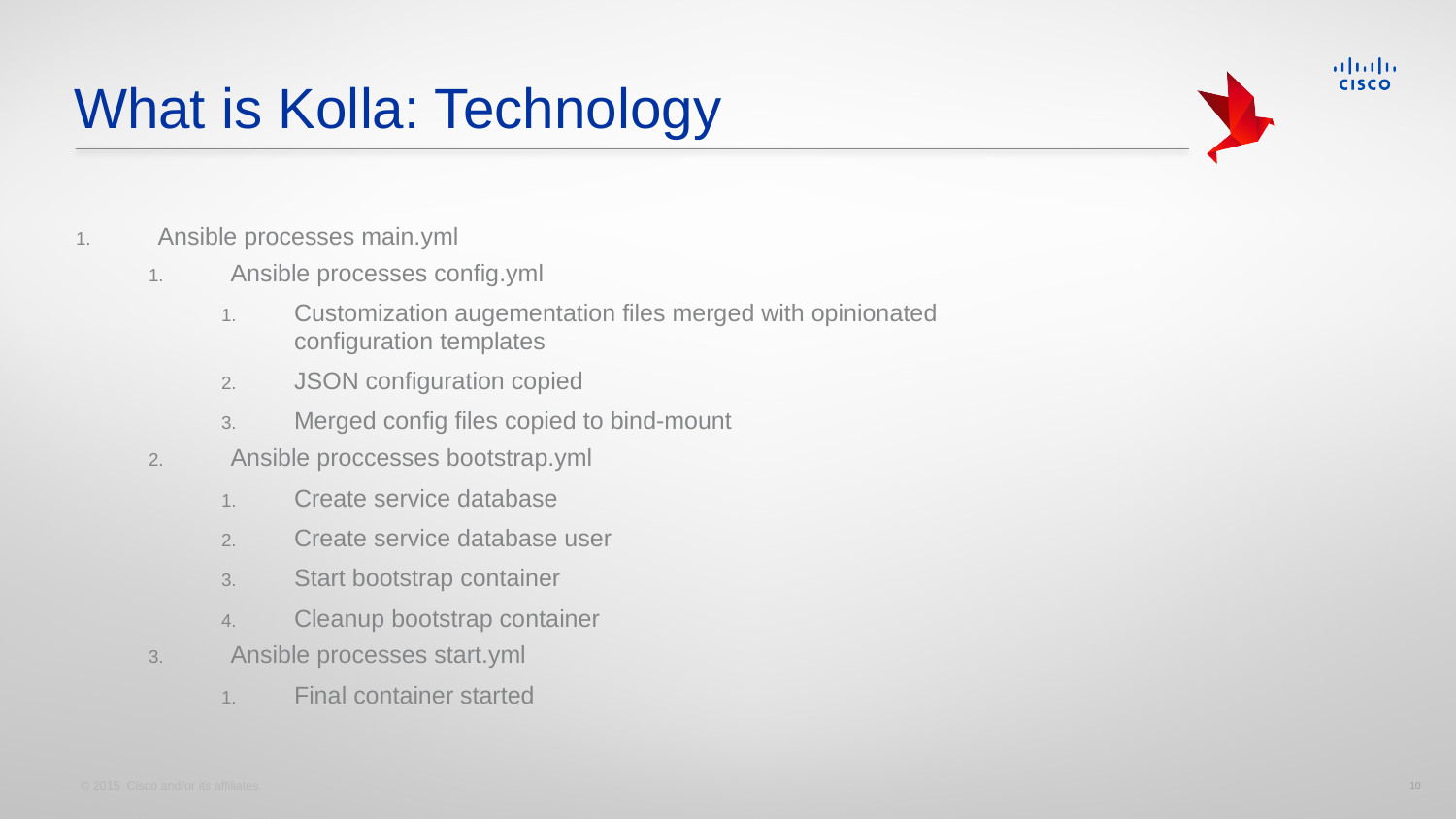

# What is Kolla: Technology
Ansible processes main.yml
Ansible processes config.yml
Customization augementation files merged with opinionated configuration templates
JSON configuration copied
Merged config files copied to bind-mount
Ansible proccesses bootstrap.yml
Create service database
Create service database user
Start bootstrap container
Cleanup bootstrap container
Ansible processes start.yml
Final container started